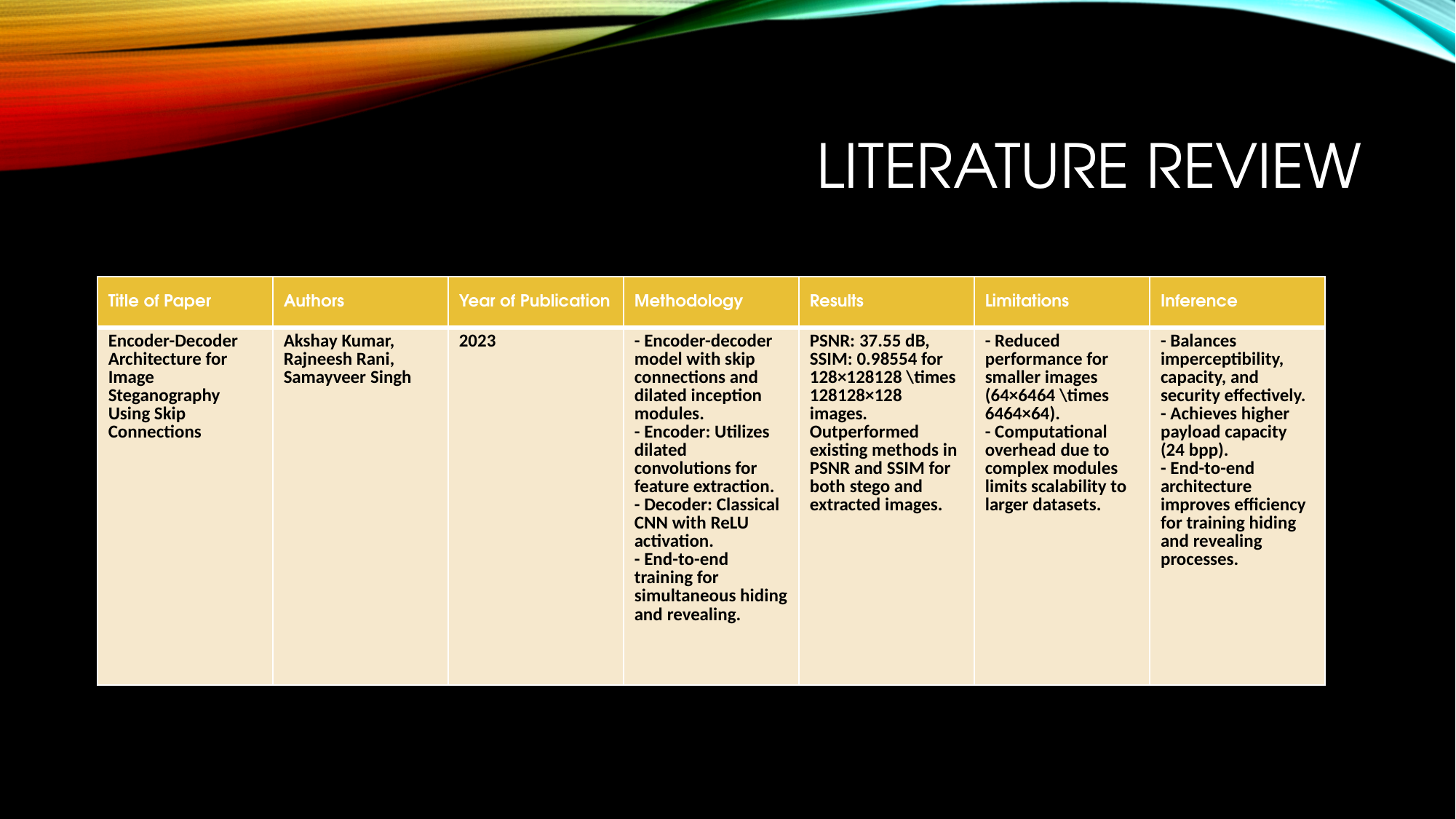

# LITERATURE REVIEW
| Title of Paper | Authors | Year of Publication | Methodology | Results | Limitations | Inference |
| --- | --- | --- | --- | --- | --- | --- |
| Encoder-Decoder Architecture for Image Steganography Using Skip Connections | Akshay Kumar, Rajneesh Rani, Samayveer Singh | 2023 | - Encoder-decoder model with skip connections and dilated inception modules. - Encoder: Utilizes dilated convolutions for feature extraction. - Decoder: Classical CNN with ReLU activation. - End-to-end training for simultaneous hiding and revealing. | PSNR: 37.55 dB, SSIM: 0.98554 for 128×128128 \times 128128×128 images. Outperformed existing methods in PSNR and SSIM for both stego and extracted images. | - Reduced performance for smaller images (64×6464 \times 6464×64). - Computational overhead due to complex modules limits scalability to larger datasets. | - Balances imperceptibility, capacity, and security effectively. - Achieves higher payload capacity (24 bpp). - End-to-end architecture improves efficiency for training hiding and revealing processes. |